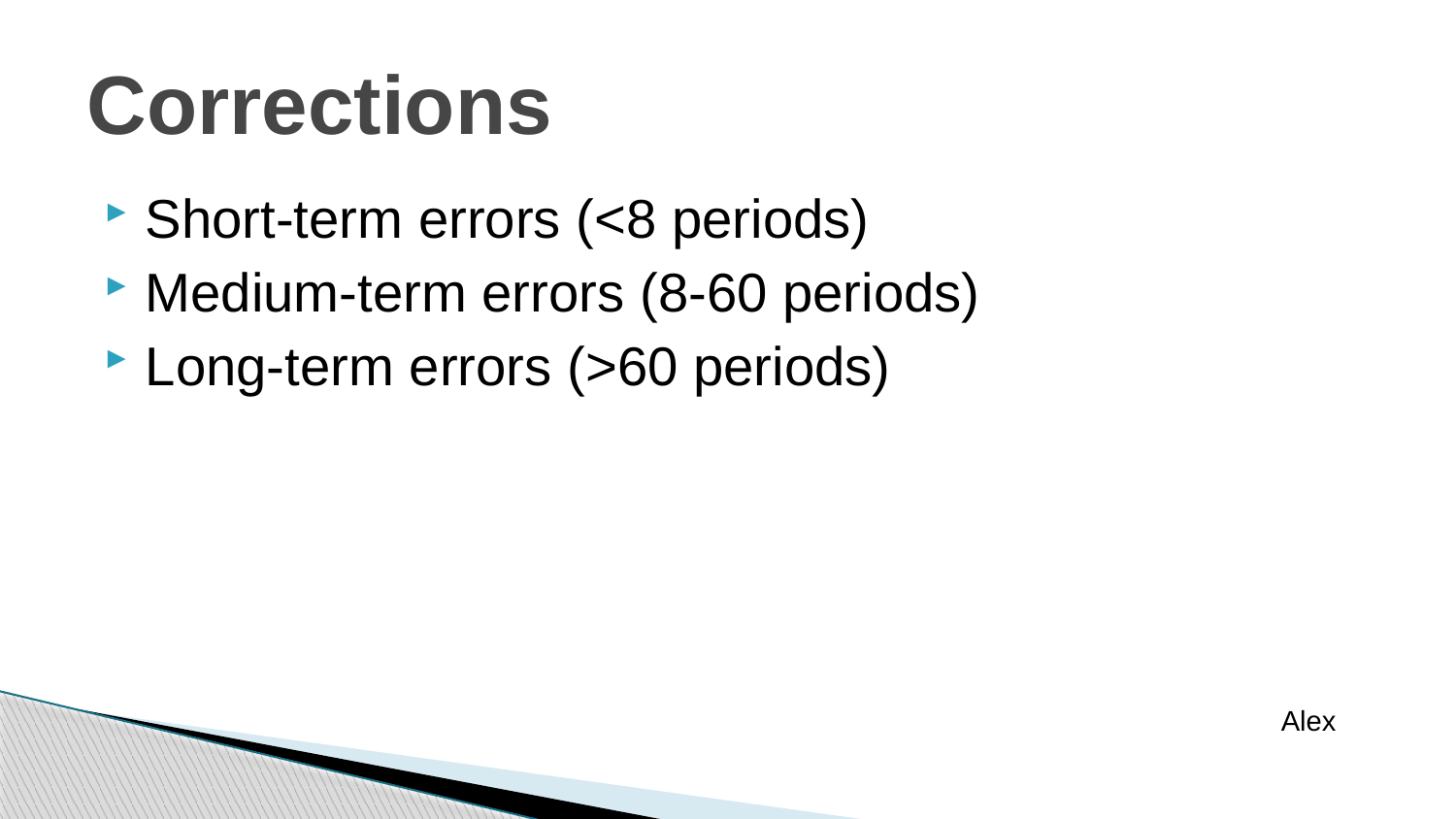

# Corrections
Short-term errors (<8 periods)
Medium-term errors (8-60 periods)
Long-term errors (>60 periods)
Alex